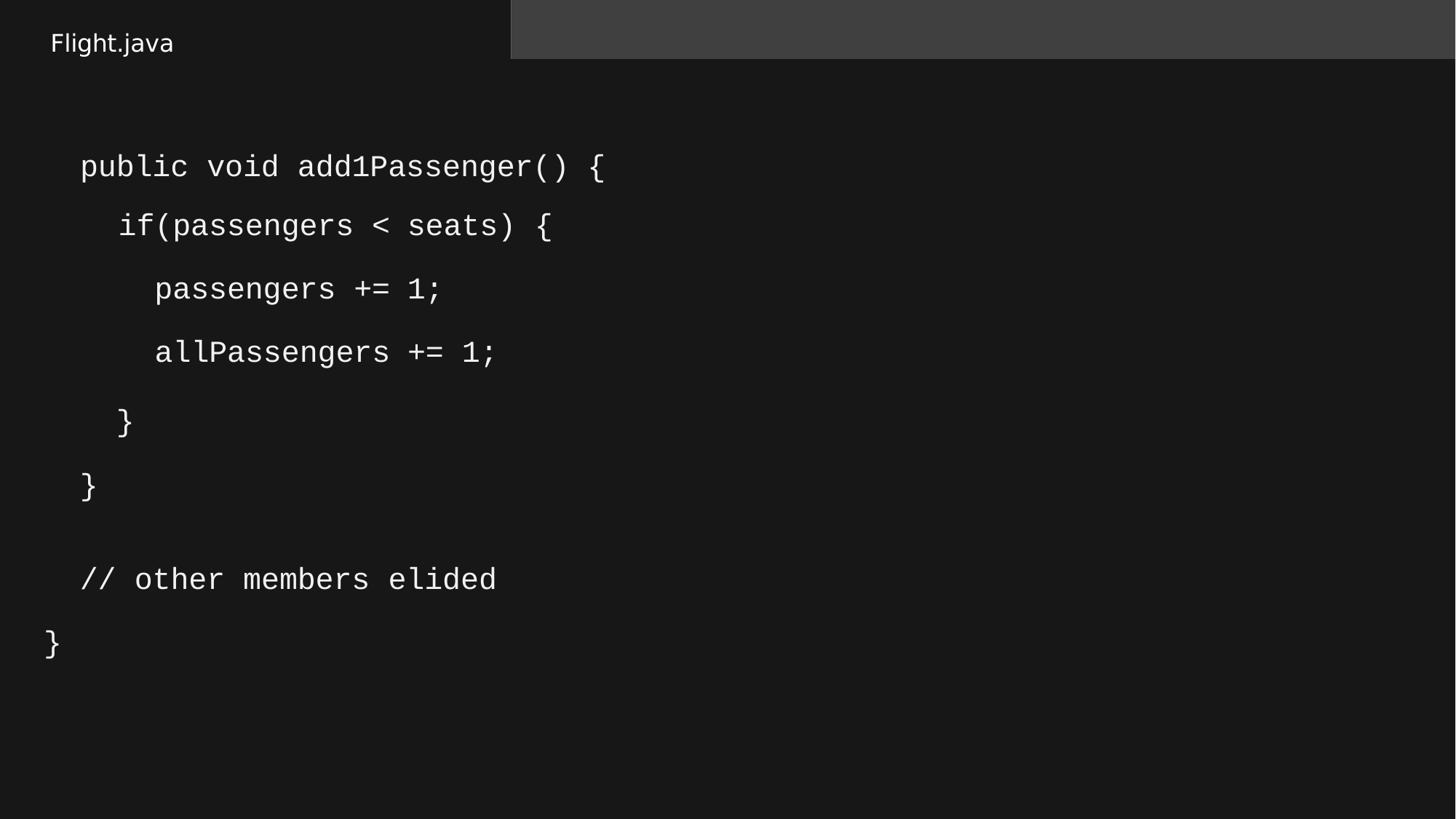

Flight.java
# public void add1Passenger() {
| if(passengers < | seats) | { |
| --- | --- | --- |
| passengers += | 1; |  |
| allPassengers | += 1; |  |
}
}

// other members elided
}
20